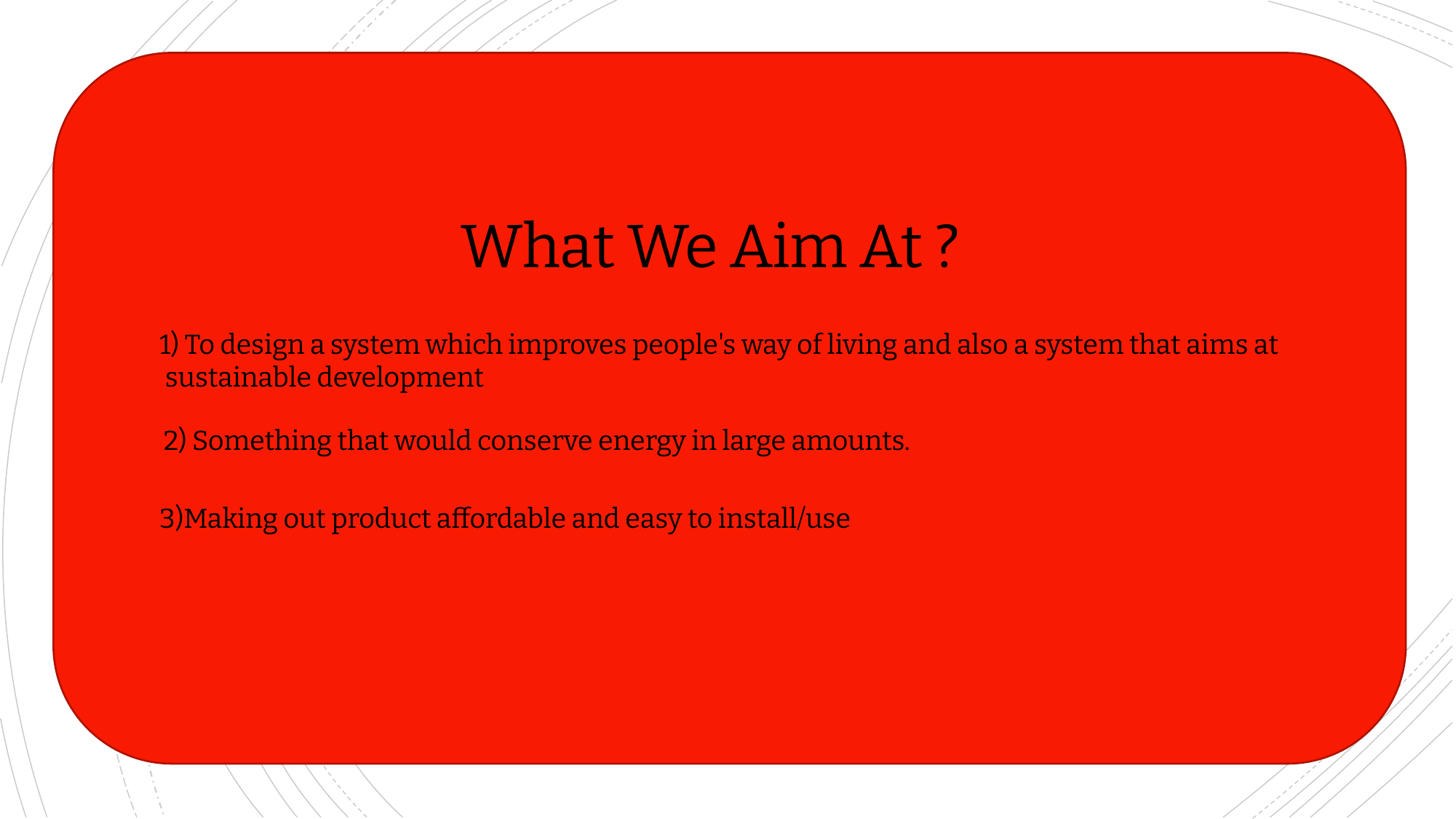

What We Aim At ?
1) To design a system which improves people's way of living and also a system that aims at   sustainable development
2) Something that would conserve energy in large amounts.

3)Making out product affordable and easy to install/use